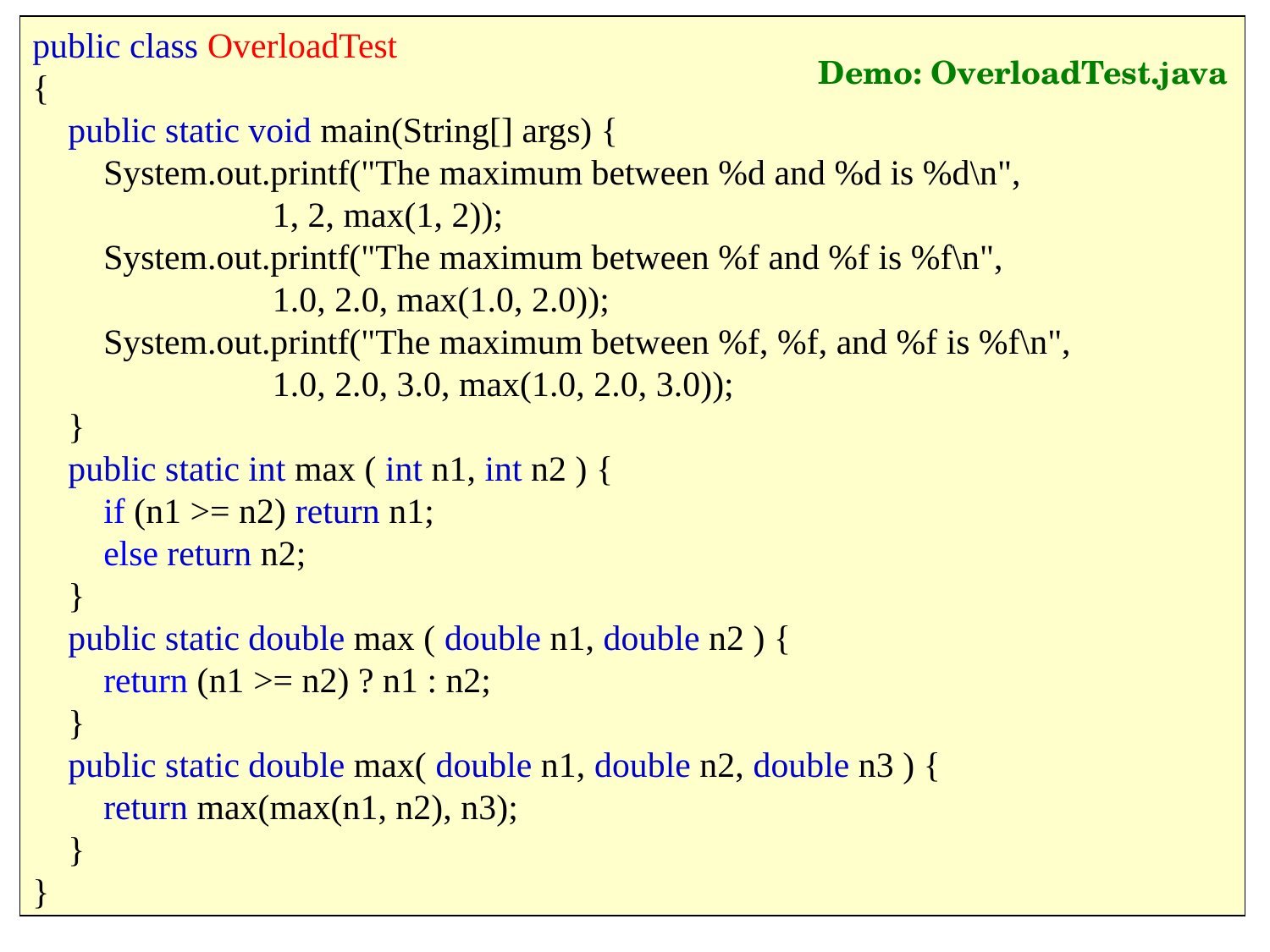

public class OverloadTest
{
    public static void main(String[] args) {
        System.out.printf("The maximum between %d and %d is %d\n",
                           1, 2, max(1, 2));
        System.out.printf("The maximum between %f and %f is %f\n",
                           1.0, 2.0, max(1.0, 2.0));
        System.out.printf("The maximum between %f, %f, and %f is %f\n",
                           1.0, 2.0, 3.0, max(1.0, 2.0, 3.0));
    }
    public static int max ( int n1, int n2 ) {
        if (n1 >= n2) return n1;
        else return n2;
    }
    public static double max ( double n1, double n2 ) {
        return (n1 >= n2) ? n1 : n2;
    }
    public static double max( double n1, double n2, double n3 ) {
        return max(max(n1, n2), n3);
    }
}
Demo: OverloadTest.java